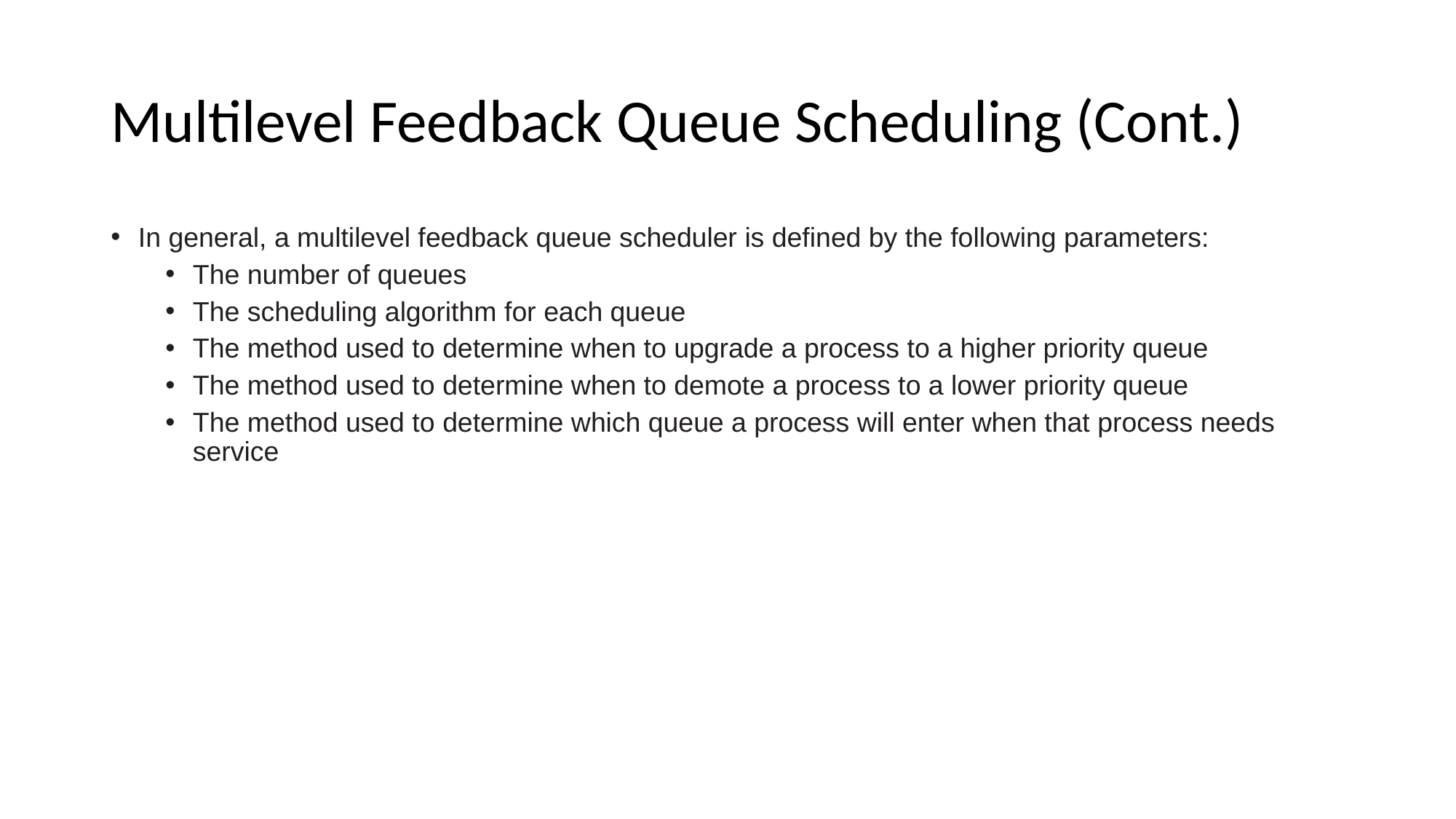

# Multilevel Feedback Queue Scheduling (Cont.)
In general, a multilevel feedback queue scheduler is defined by the following parameters:
The number of queues
The scheduling algorithm for each queue
The method used to determine when to upgrade a process to a higher priority queue
The method used to determine when to demote a process to a lower priority queue
The method used to determine which queue a process will enter when that process needs service